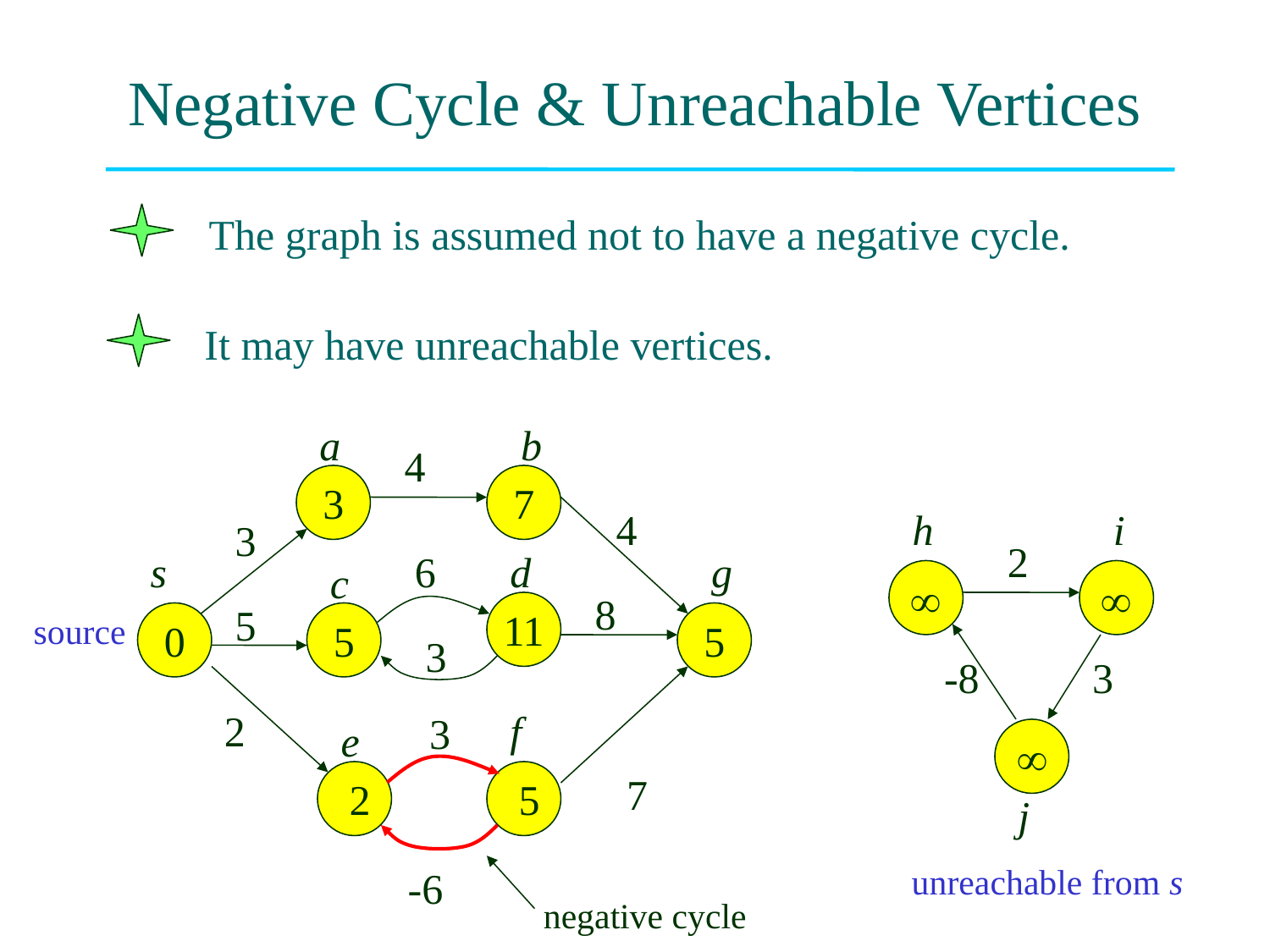

# Negative Cycle & Unreachable Vertices

The graph is assumed not to have a negative cycle.

It may have unreachable vertices.

a
b
4
3
7

4
h
i
3

2
s
6
d
g
c
∞
∞
8
5
11

source
0
5
5
3

-8
3

2
f
3
e
∞

 2
 5
7
j

unreachable from s
-6
negative cycle